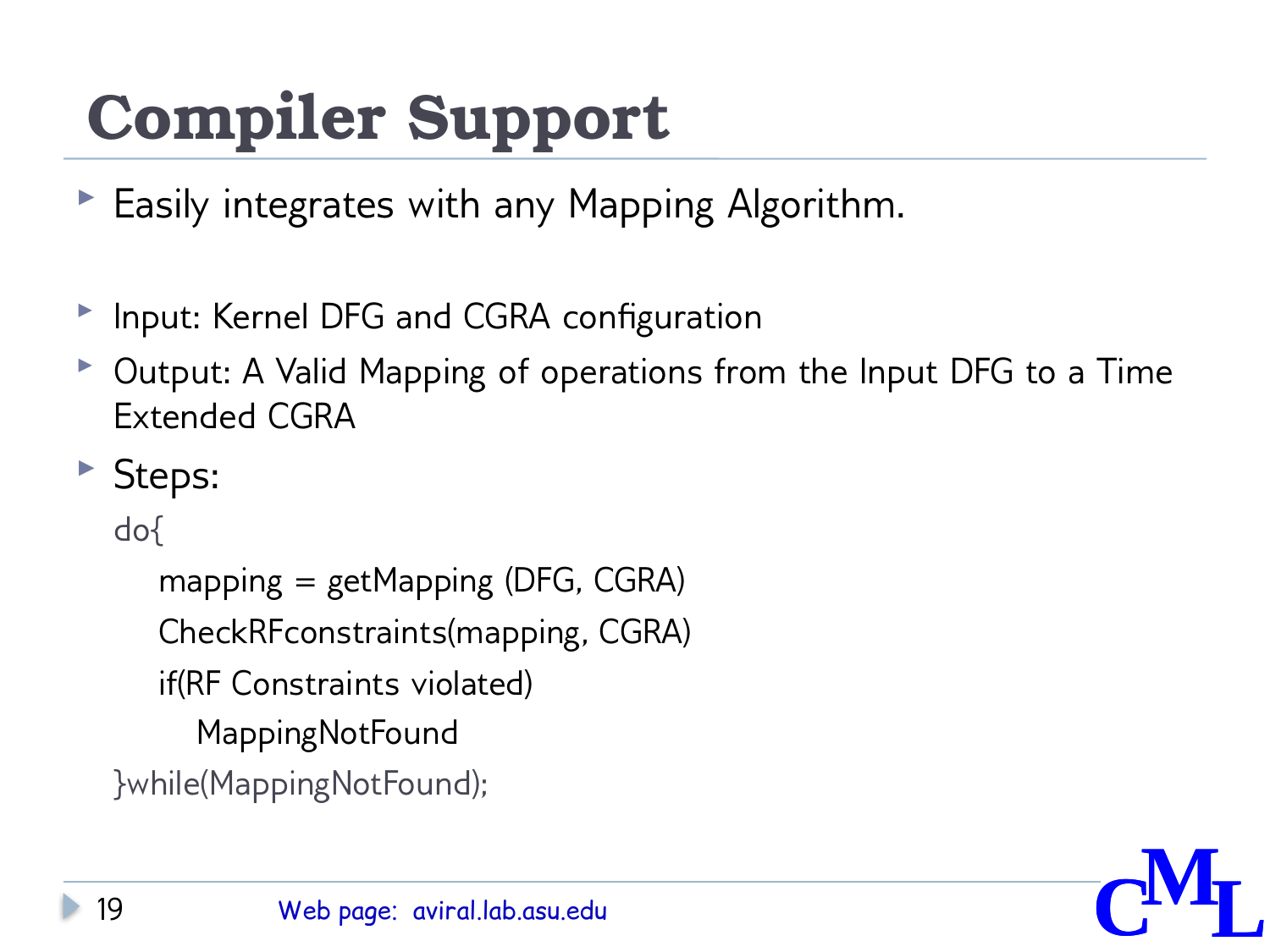

# Compiler Support
Easily integrates with any Mapping Algorithm.

Input: Kernel DFG and CGRA configuration
Output: A Valid Mapping of operations from the Input DFG to a Time Extended CGRA
Steps:
do{
mapping = getMapping (DFG, CGRA)
CheckRFconstraints(mapping, CGRA)
if(RF Constraints violated)
MappingNotFound
}while(MappingNotFound);

19